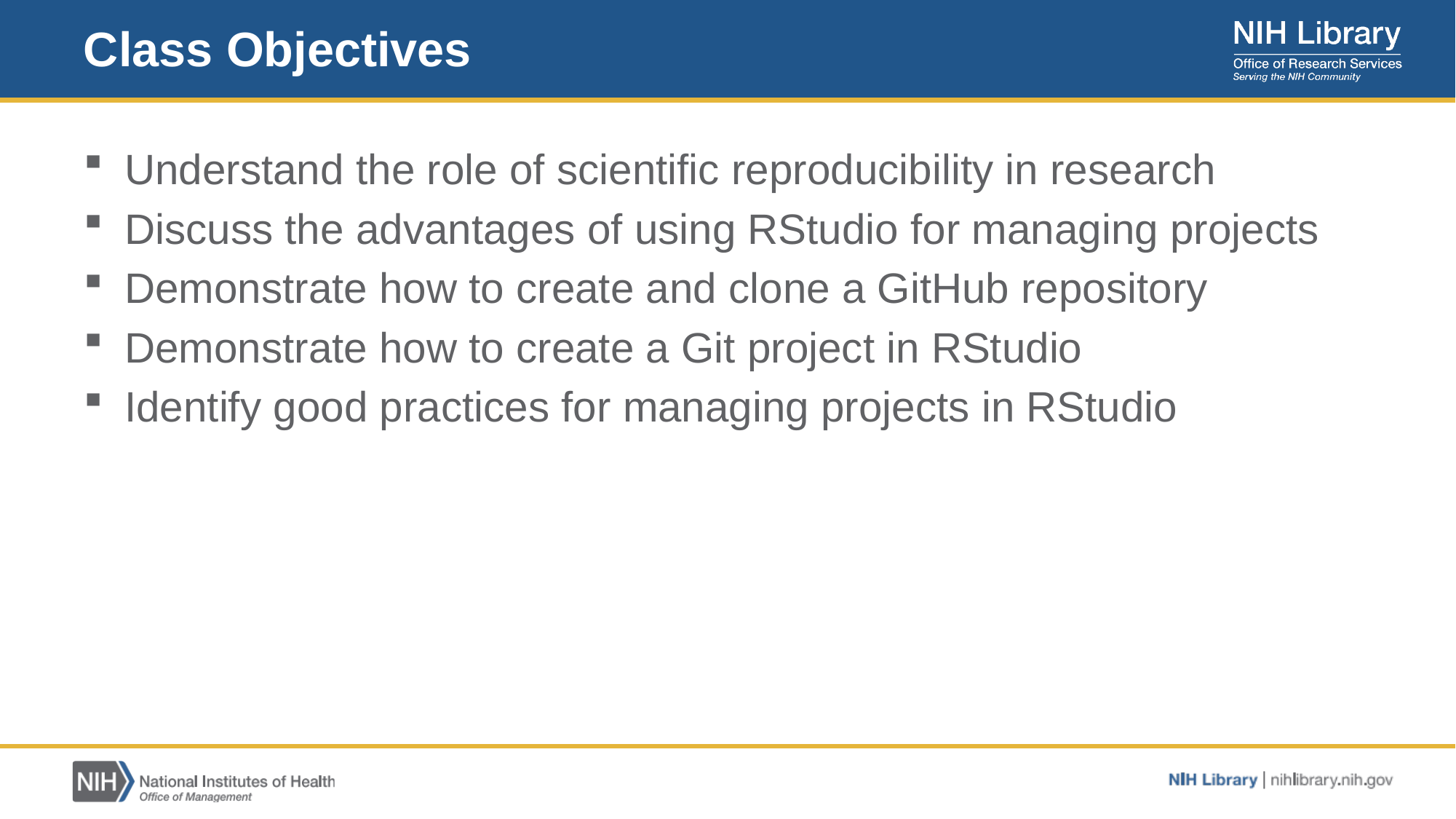

# Class Objectives
Understand the role of scientific reproducibility in research
Discuss the advantages of using RStudio for managing projects
Demonstrate how to create and clone a GitHub repository
Demonstrate how to create a Git project in RStudio
Identify good practices for managing projects in RStudio